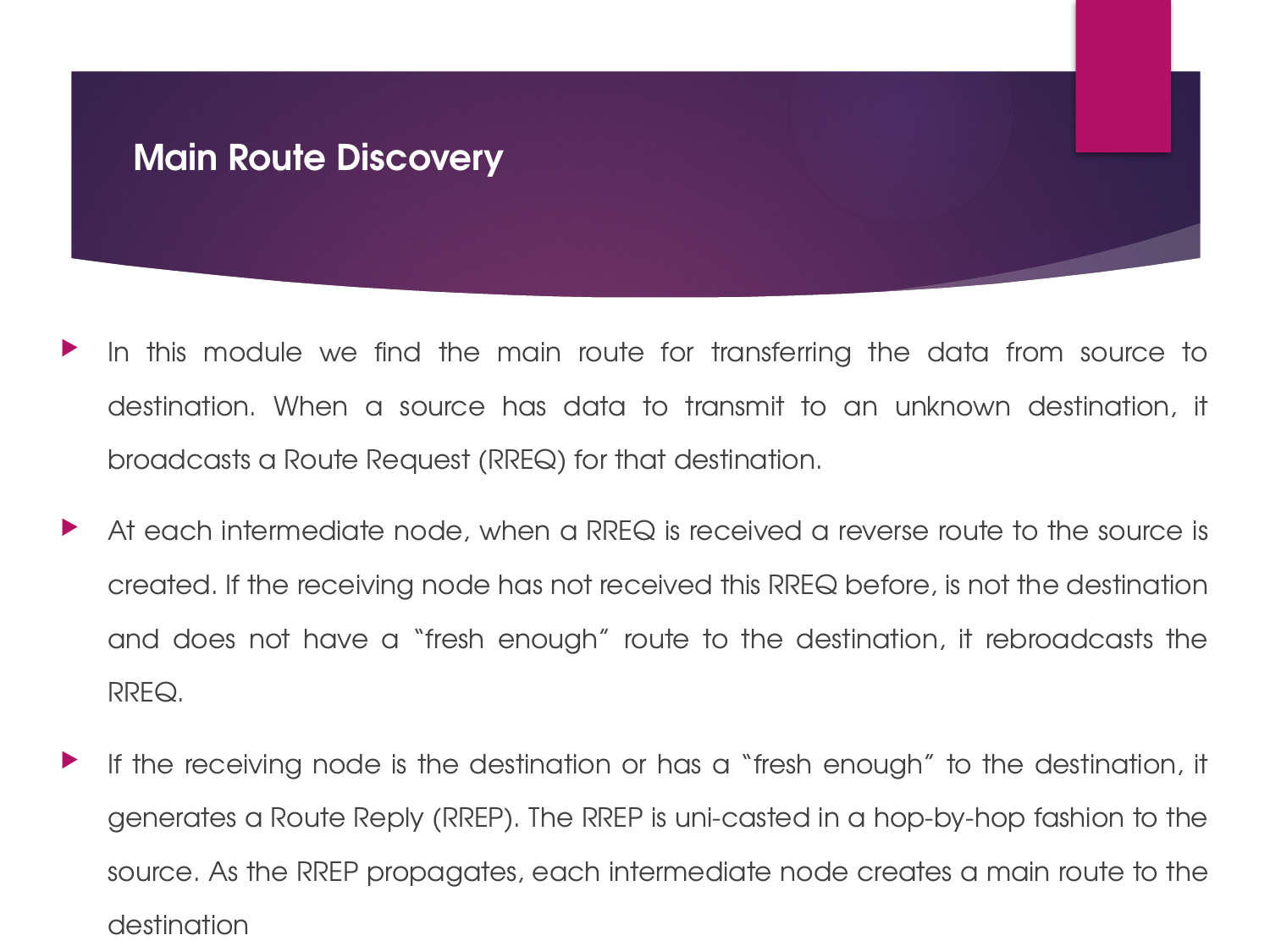

# Main Route Discovery
In this module we find the main route for transferring the data from source to destination. When a source has data to transmit to an unknown destination, it broadcasts a Route Request (RREQ) for that destination.
At each intermediate node, when a RREQ is received a reverse route to the source is created. If the receiving node has not received this RREQ before, is not the destination and does not have a “fresh enough” route to the destination, it rebroadcasts the RREQ.
If the receiving node is the destination or has a “fresh enough” to the destination, it generates a Route Reply (RREP). The RREP is uni-casted in a hop-by-hop fashion to the source. As the RREP propagates, each intermediate node creates a main route to the destination